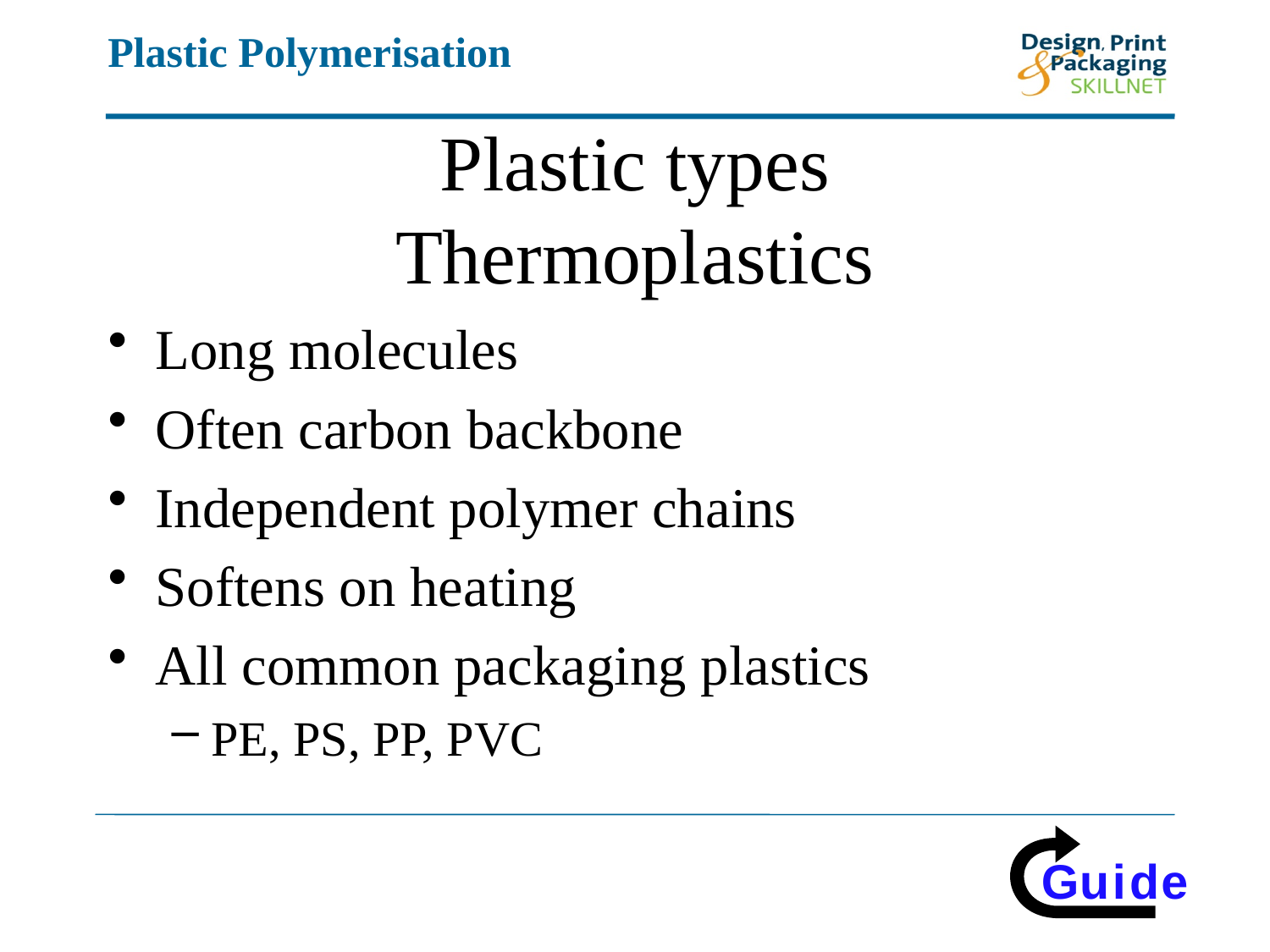

# Plastic types Thermoplastics
Long molecules
Often carbon backbone
Independent polymer chains
Softens on heating
All common packaging plastics
PE, PS, PP, PVC